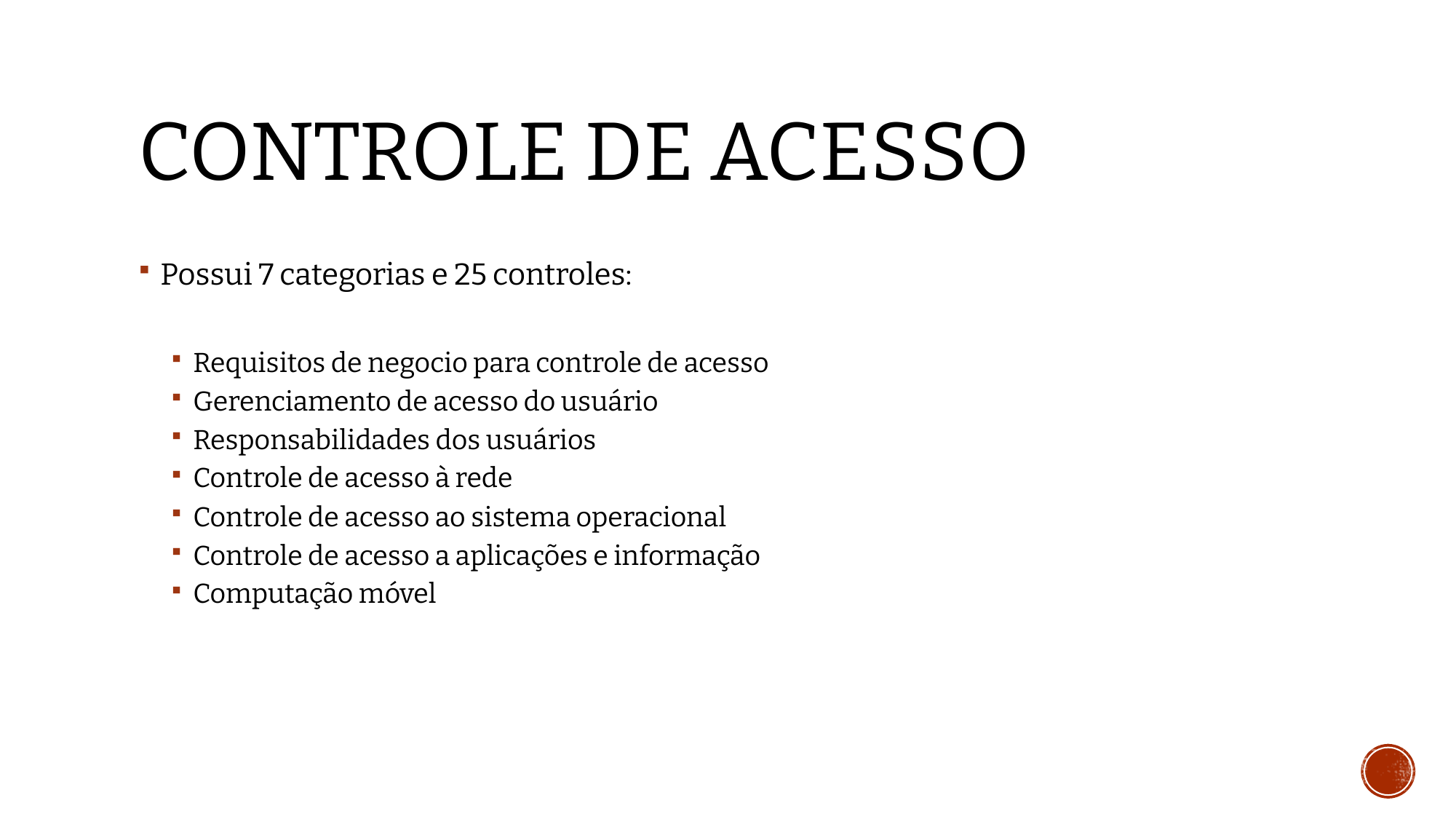

# Controle de acesso
Possui 7 categorias e 25 controles:

Requisitos de negocio para controle de acesso
Gerenciamento de acesso do usuário
Responsabilidades dos usuários
Controle de acesso à rede
Controle de acesso ao sistema operacional
Controle de acesso a aplicações e informação
Computação móvel